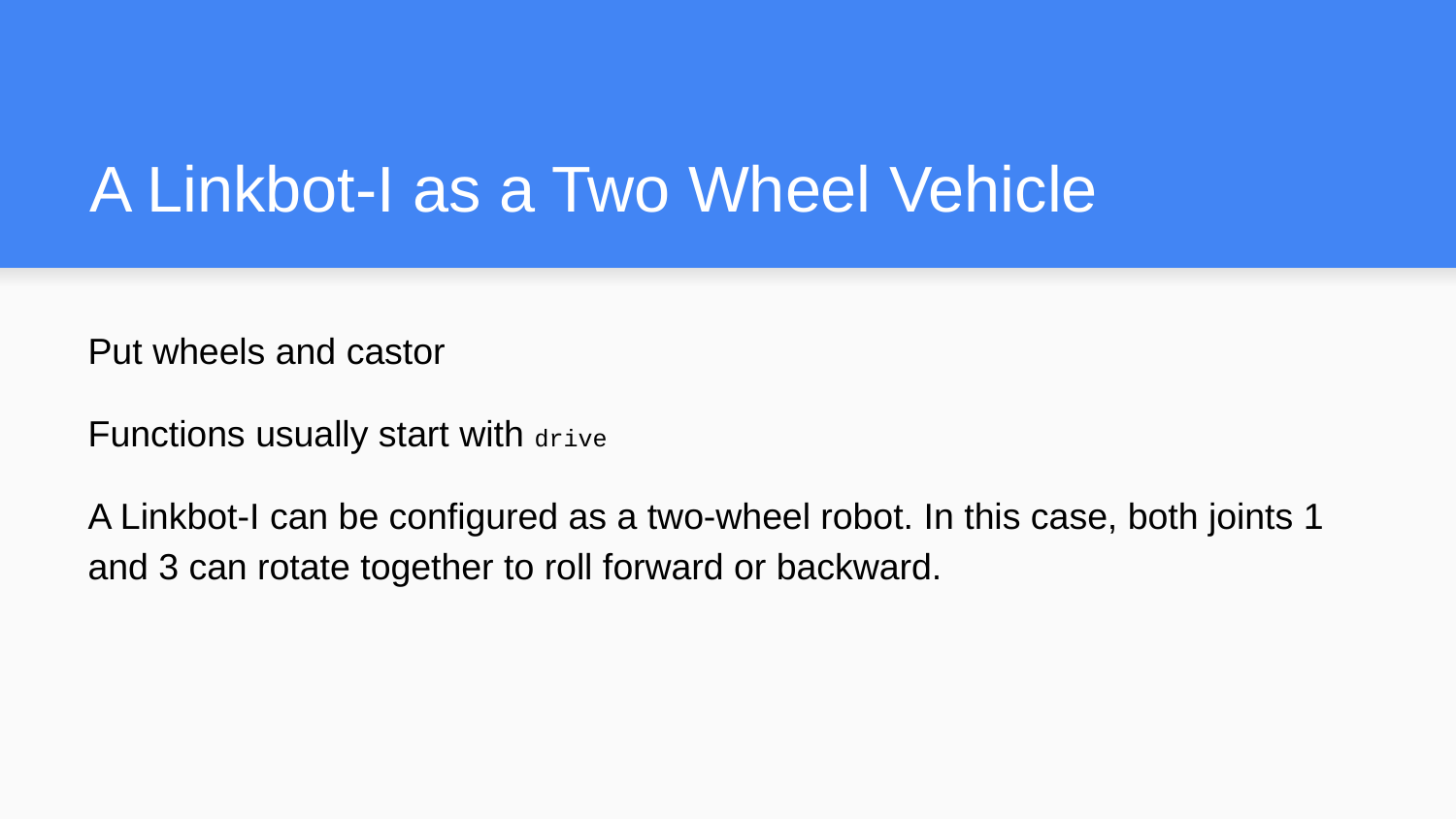

# A Linkbot-I as a Two Wheel Vehicle
Put wheels and castor
Functions usually start with drive
A Linkbot-I can be configured as a two-wheel robot. In this case, both joints 1 and 3 can rotate together to roll forward or backward.